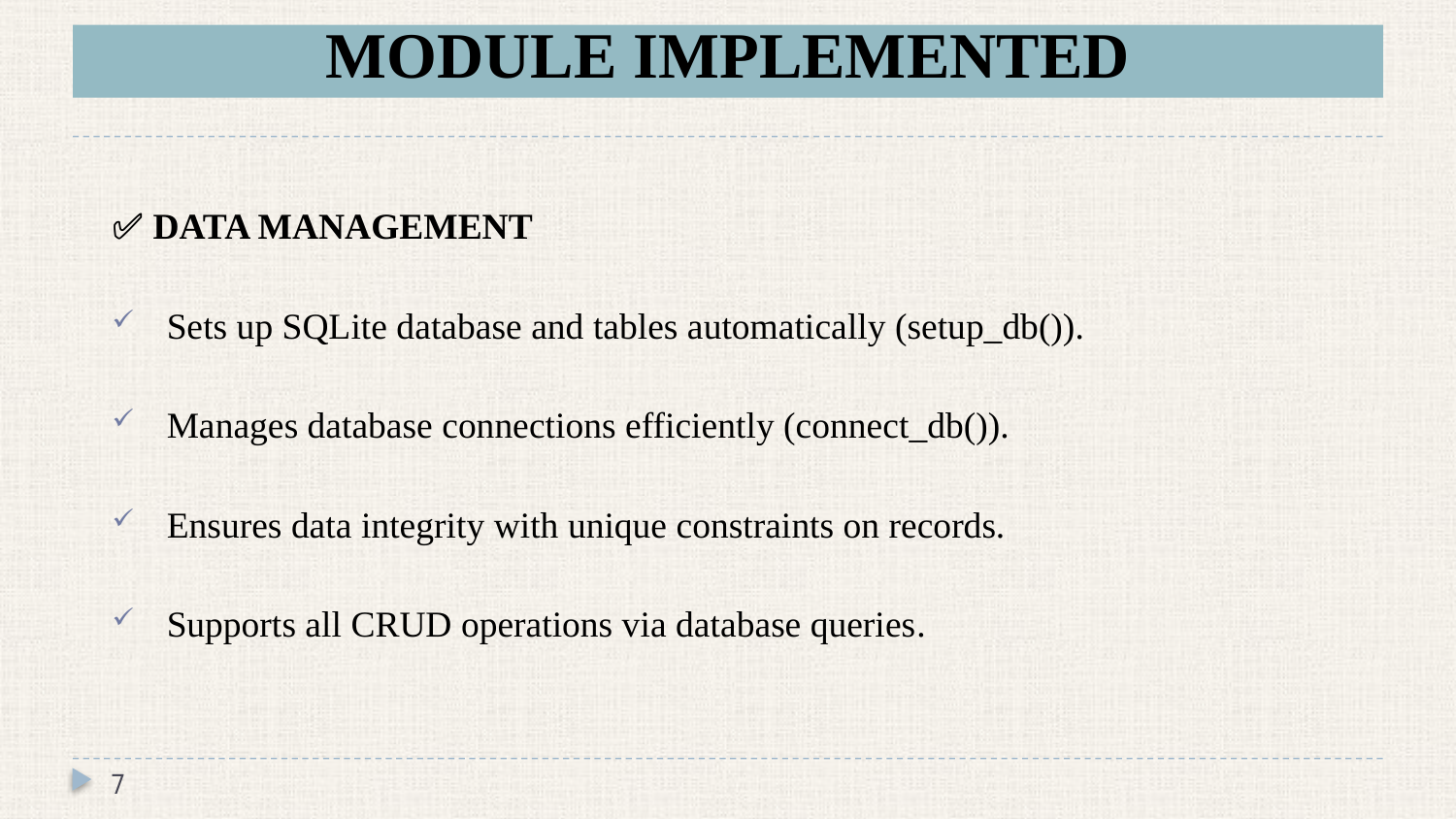

# MODULE IMPLEMENTED
✅ DATA MANAGEMENT
Sets up SQLite database and tables automatically (setup_db()).
Manages database connections efficiently (connect_db()).
Ensures data integrity with unique constraints on records.
Supports all CRUD operations via database queries.
7